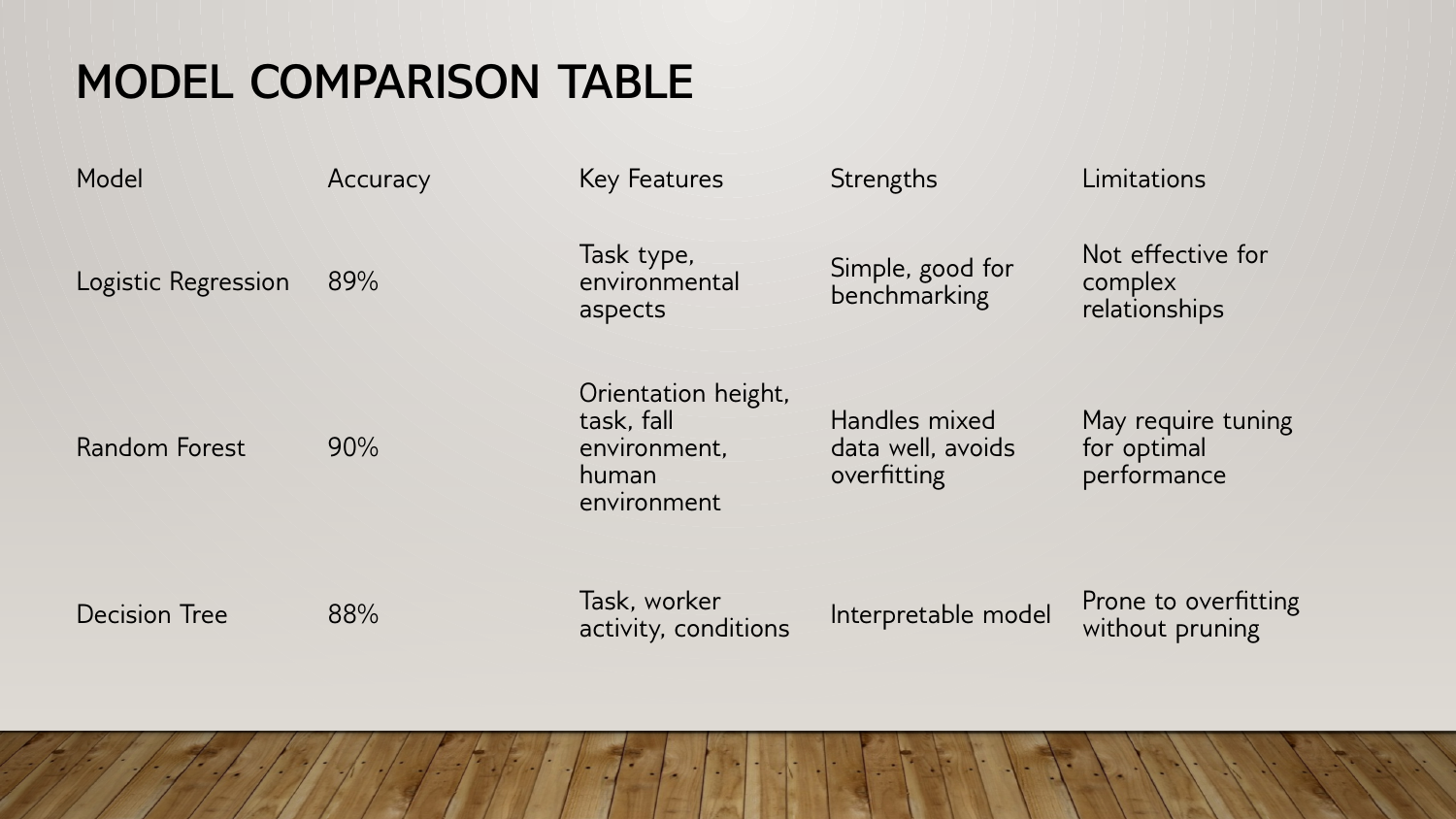

# Model Comparison Table
| Model | Accuracy | Key Features | Strengths | Limitations |
| --- | --- | --- | --- | --- |
| Logistic Regression | 89% | Task type, environmental aspects | Simple, good for benchmarking | Not effective for complex relationships |
| Random Forest | 90% | Orientation height, task, fall environment, human environment | Handles mixed data well, avoids overfitting | May require tuning for optimal performance |
| Decision Tree | 88% | Task, worker activity, conditions | Interpretable model | Prone to overfitting without pruning |